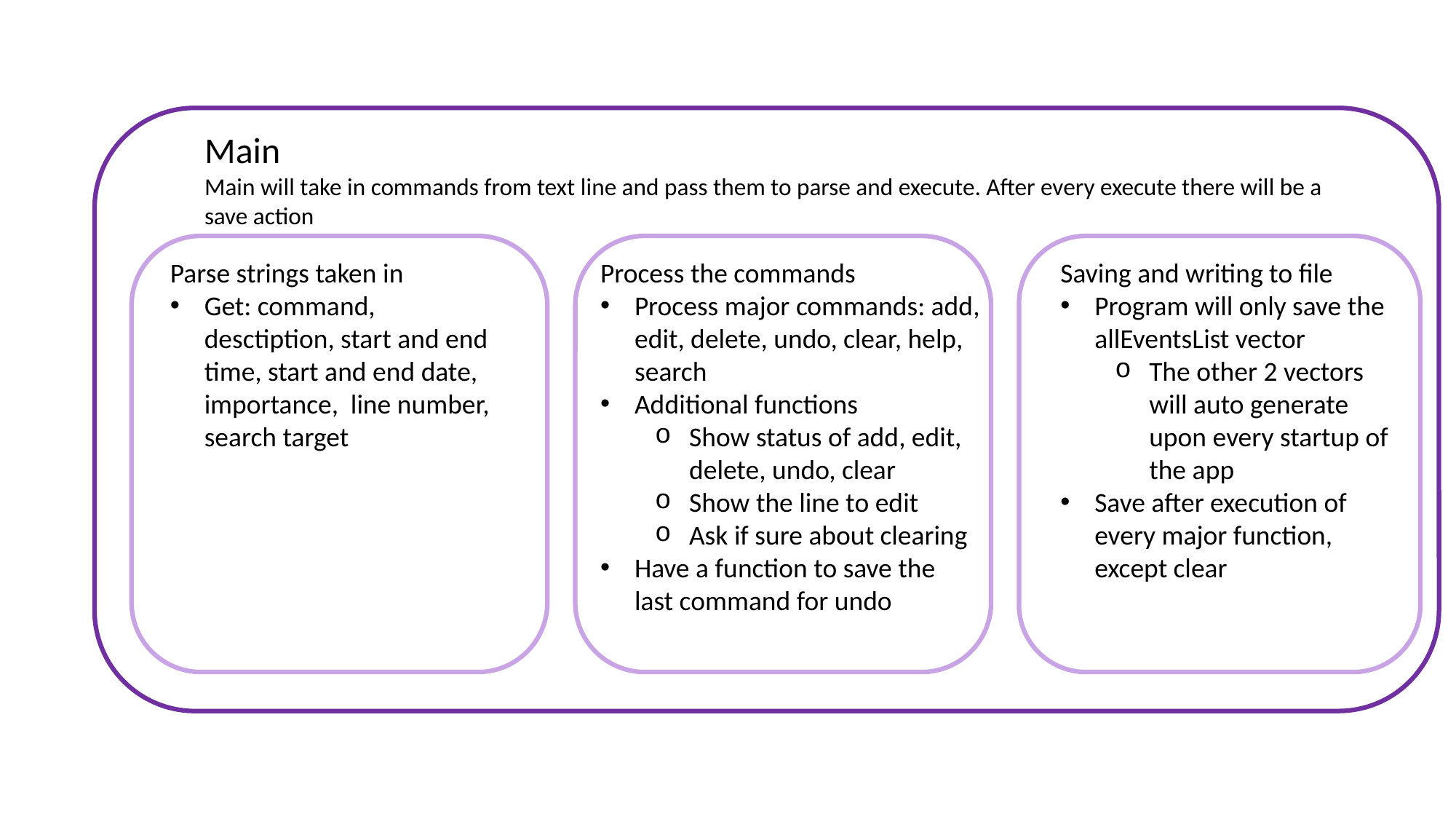

Main
Main will take in commands from text line and pass them to parse and execute. After every execute there will be a save action

Saving and writing to file
Program will only save the allEventsList vector
The other 2 vectors will auto generate upon every startup of the app
Save after execution of every major function, except clear

Parse strings taken in
Get: command, desctiption, start and end time, start and end date, importance,  line number, search target
Process the commands
Process major commands: add, edit, delete, undo, clear, help, search
Additional functions
Show status of add, edit, delete, undo, clear
Show the line to edit
Ask if sure about clearing
Have a function to save the last command for undo